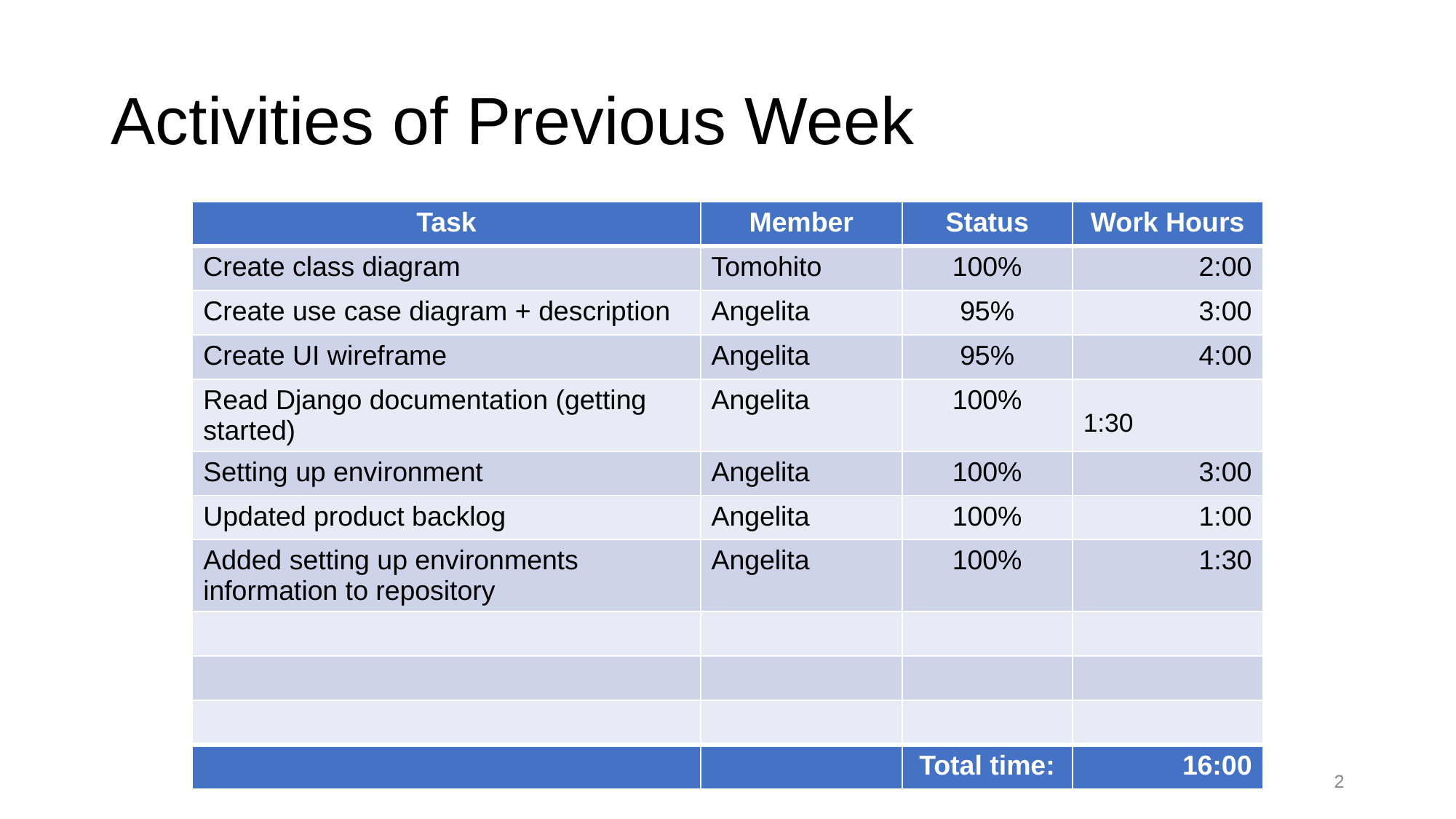

# Activities of Previous Week
| Task | Member | Status | Work Hours |
| --- | --- | --- | --- |
| Create class diagram | Tomohito | 100% | 2:00 |
| Create use case diagram + description | Angelita | 95% | 3:00 |
| Create UI wireframe | Angelita | 95% | 4:00 |
| Read Django documentation (getting started) | Angelita | 100% | 1:30 |
| Setting up environment | Angelita | 100% | 3:00 |
| Updated product backlog | Angelita | 100% | 1:00 |
| Added setting up environments information to repository | Angelita | 100% | 1:30 |
|  |  |  |  |
|  |  |  |  |
|  |  |  |  |
|  |  | Total time: | 16:00 |
2